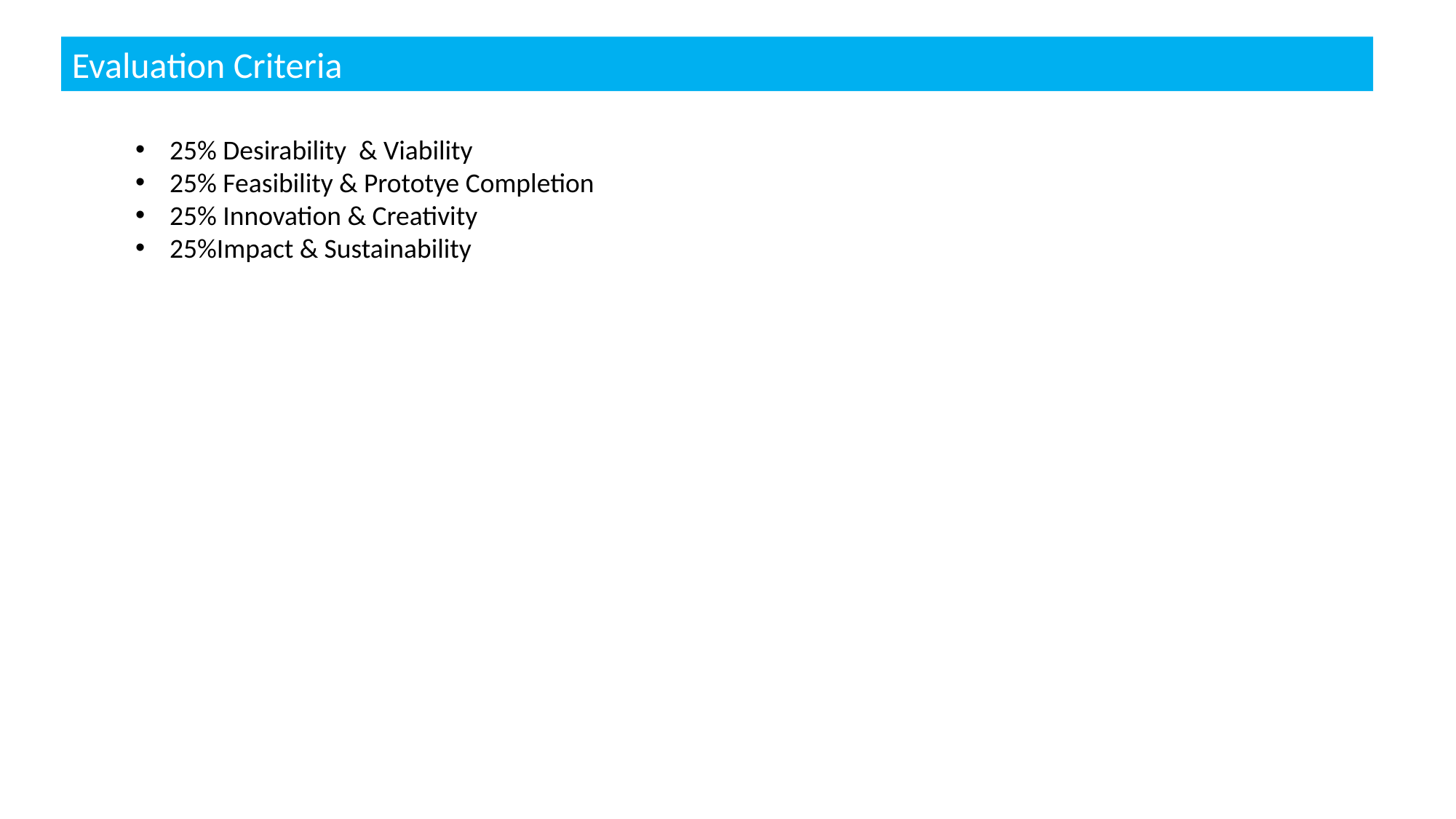

Evaluation Criteria
25% Desirability  & Viability
25% Feasibility & Prototye Completion
25% Innovation & Creativity
25%Impact & Sustainability